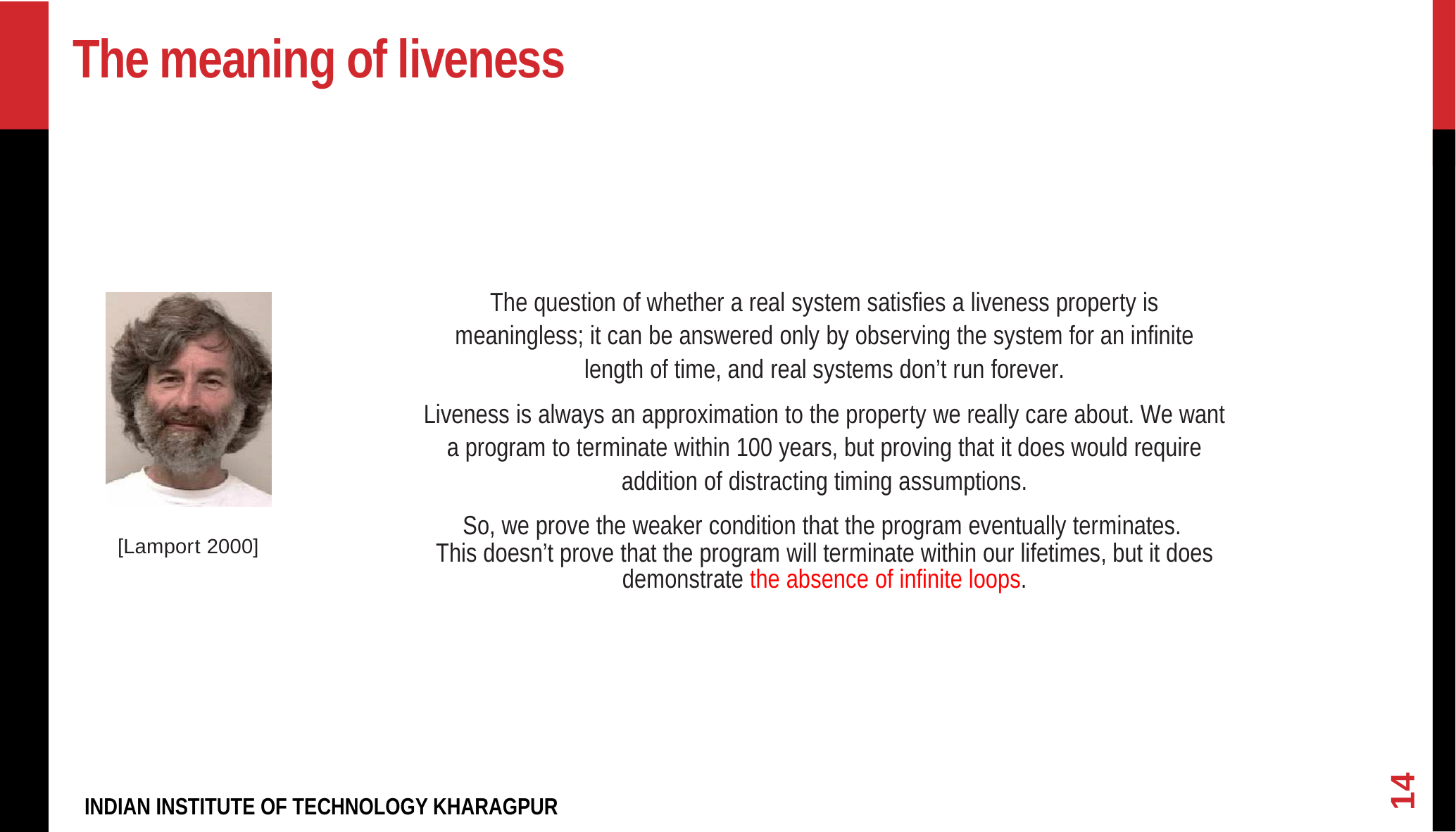

# The meaning of liveness
The question of whether a real system satisfies a liveness property is meaningless; it can be answered only by observing the system for an infinite length of time, and real systems don’t run forever.

Liveness is always an approximation to the property we really care about. We want a program to terminate within 100 years, but proving that it does would require addition of distracting timing assumptions.

So, we prove the weaker condition that the program eventually terminates.
This doesn’t prove that the program will terminate within our lifetimes, but it does demonstrate the absence of infinite loops.

[Lamport 2000]
14
INDIAN INSTITUTE OF TECHNOLOGY KHARAGPUR